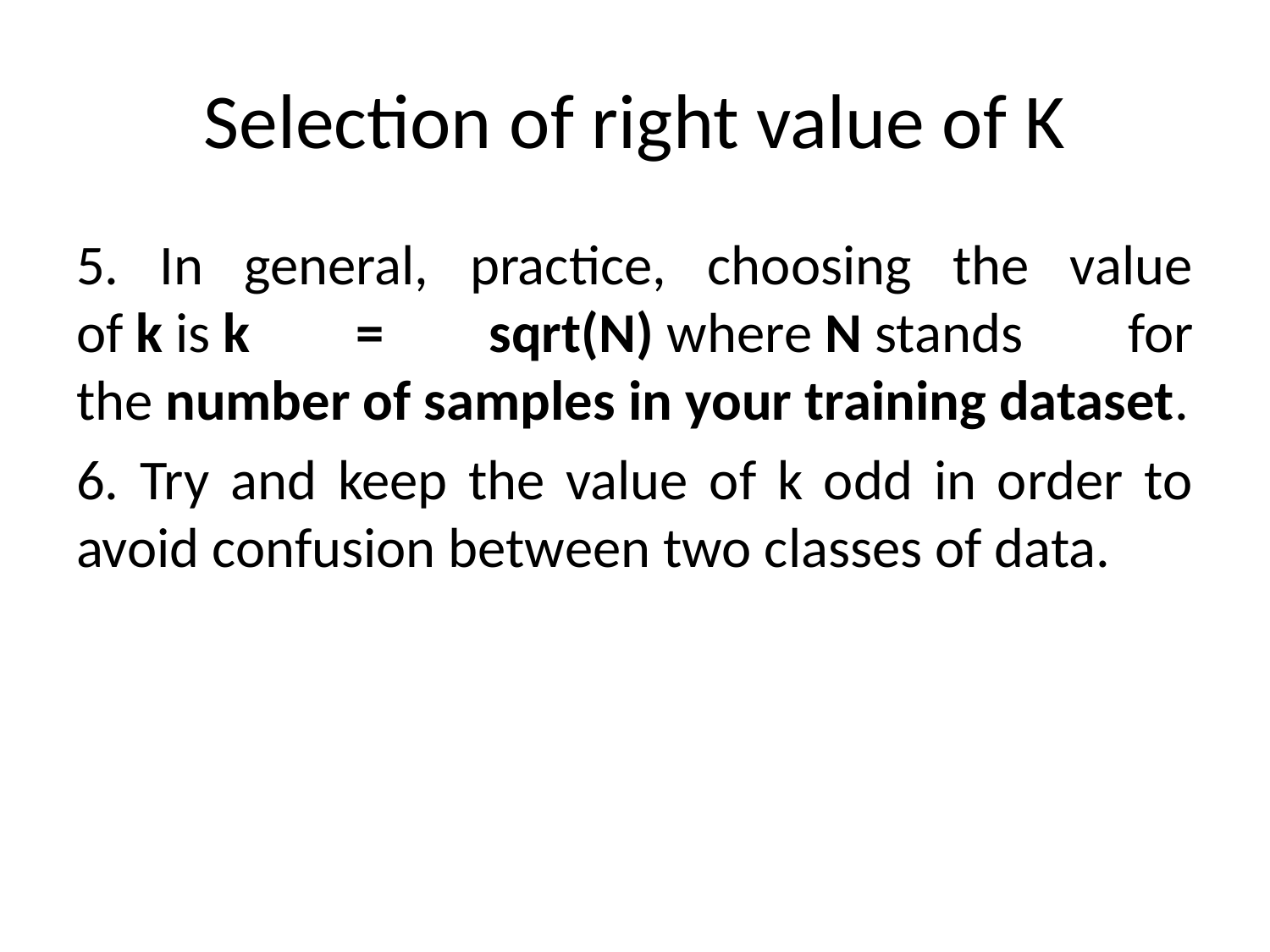

# Selection of right value of K
5. In general, practice, choosing the value of k is k = sqrt(N) where N stands for the number of samples in your training dataset.
6. Try and keep the value of k odd in order to avoid confusion between two classes of data.